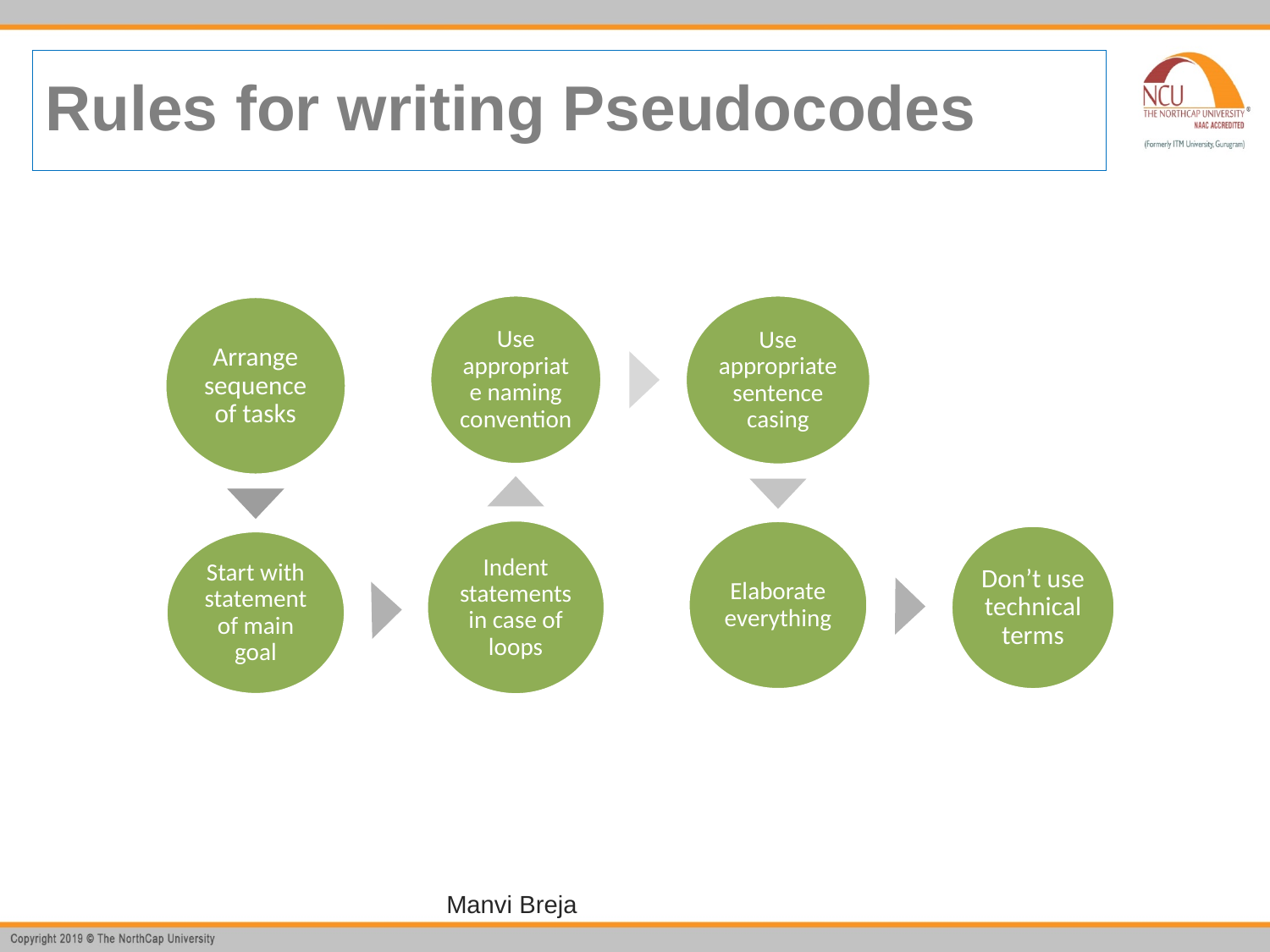

# Rules for writing Pseudocodes
Arrange sequence of tasks
Start with statement of main goal
Indent statements in case of loops
Use appropriate naming convention
Use appropriate sentence casing
Elaborate everything
Don’t use technical terms
Manvi Breja